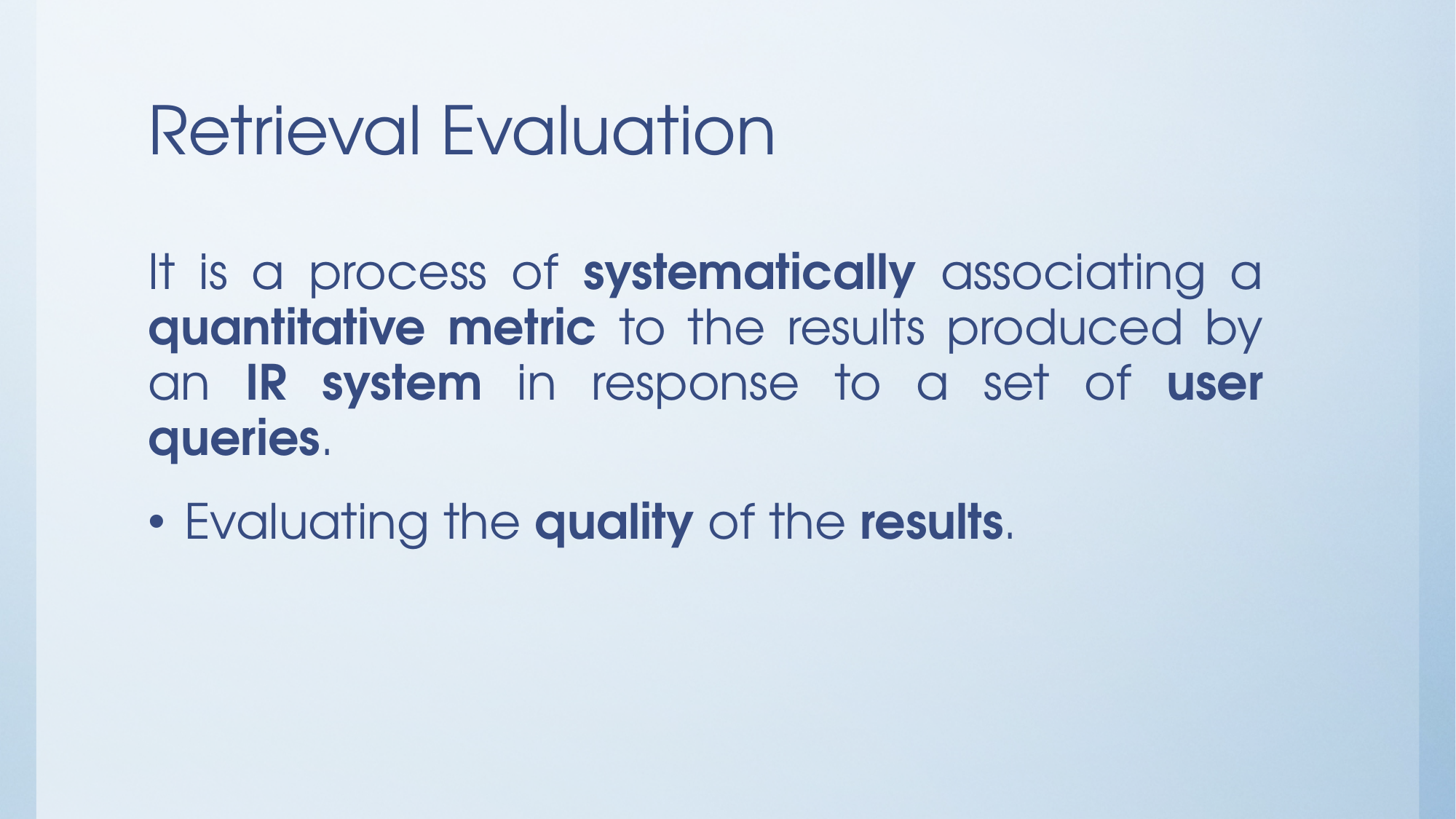

# Retrieval Evaluation
It is a process of systematically associating a quantitative metric to the results produced by an IR system in response to a set of user queries.
Evaluating the quality of the results.